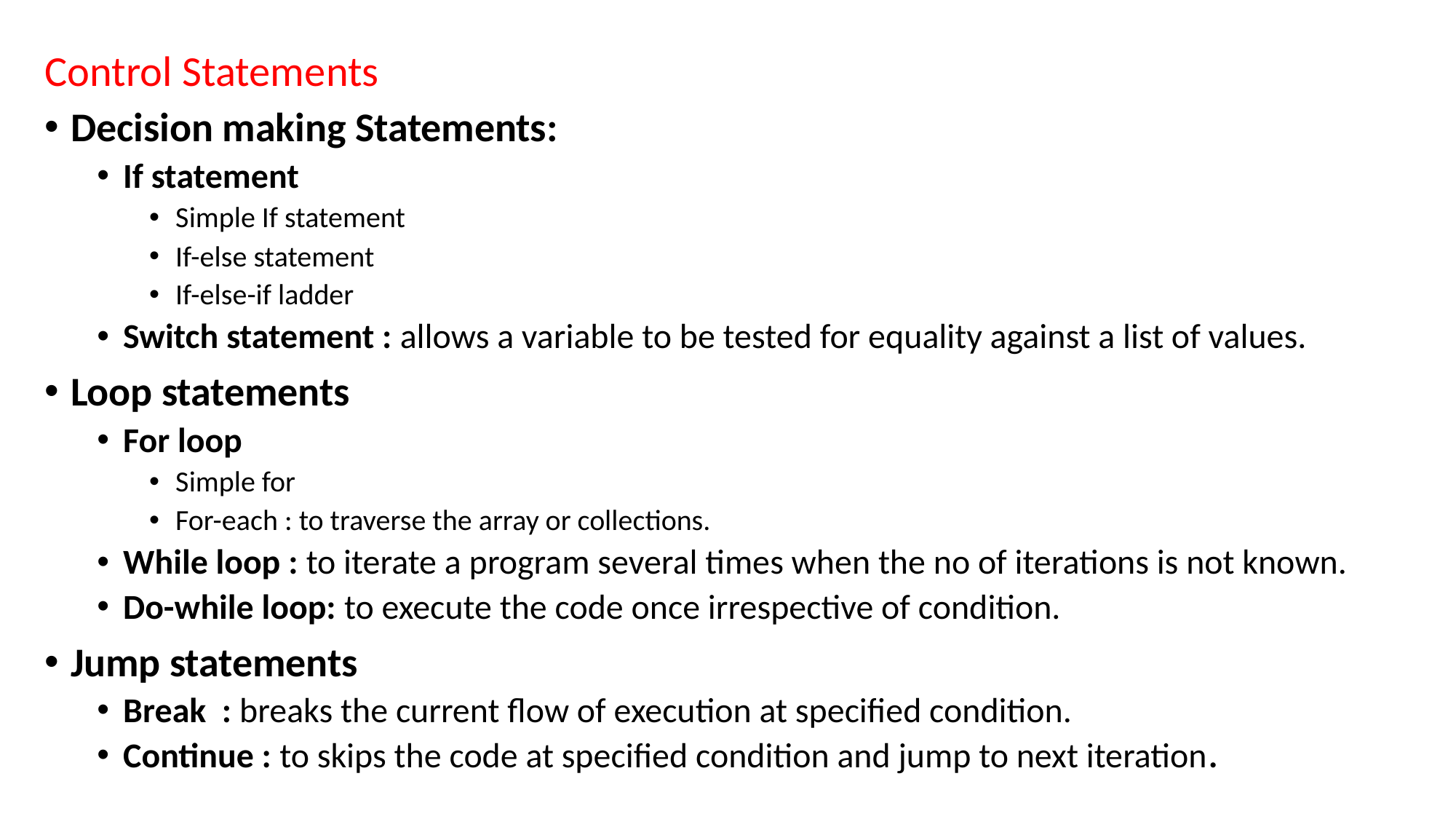

# Control Statements
Decision making Statements:
If statement
Simple If statement
If-else statement
If-else-if ladder
Switch statement : allows a variable to be tested for equality against a list of values.
Loop statements
For loop
Simple for
For-each : to traverse the array or collections.
While loop : to iterate a program several times when the no of iterations is not known.
Do-while loop: to execute the code once irrespective of condition.
Jump statements
Break  : breaks the current flow of execution at specified condition.
Continue : to skips the code at specified condition and jump to next iteration.